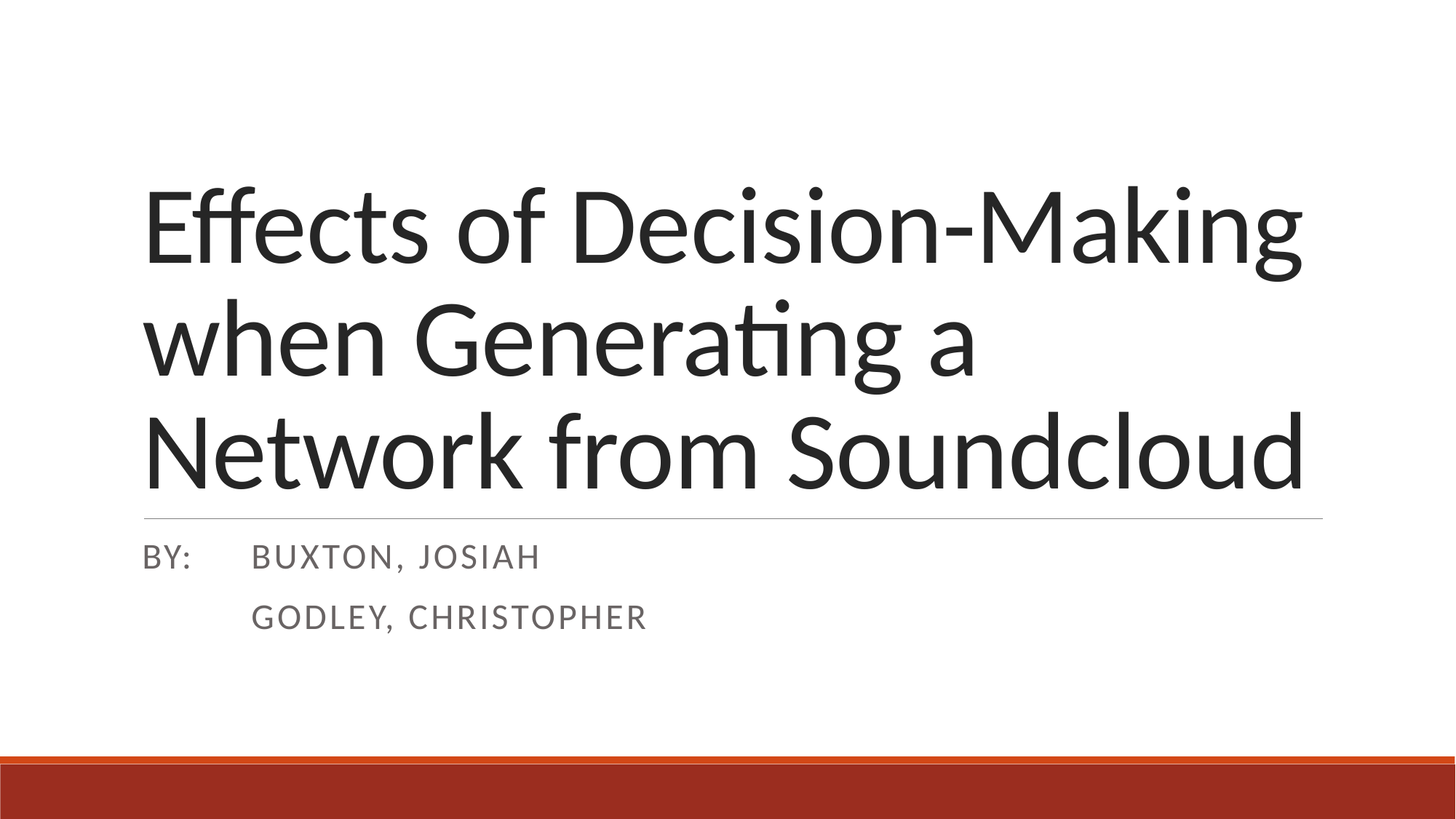

# Effects of Decision-Making when Generating a Network from Soundcloud
By:	Buxton, Josiah
	Godley, Christopher